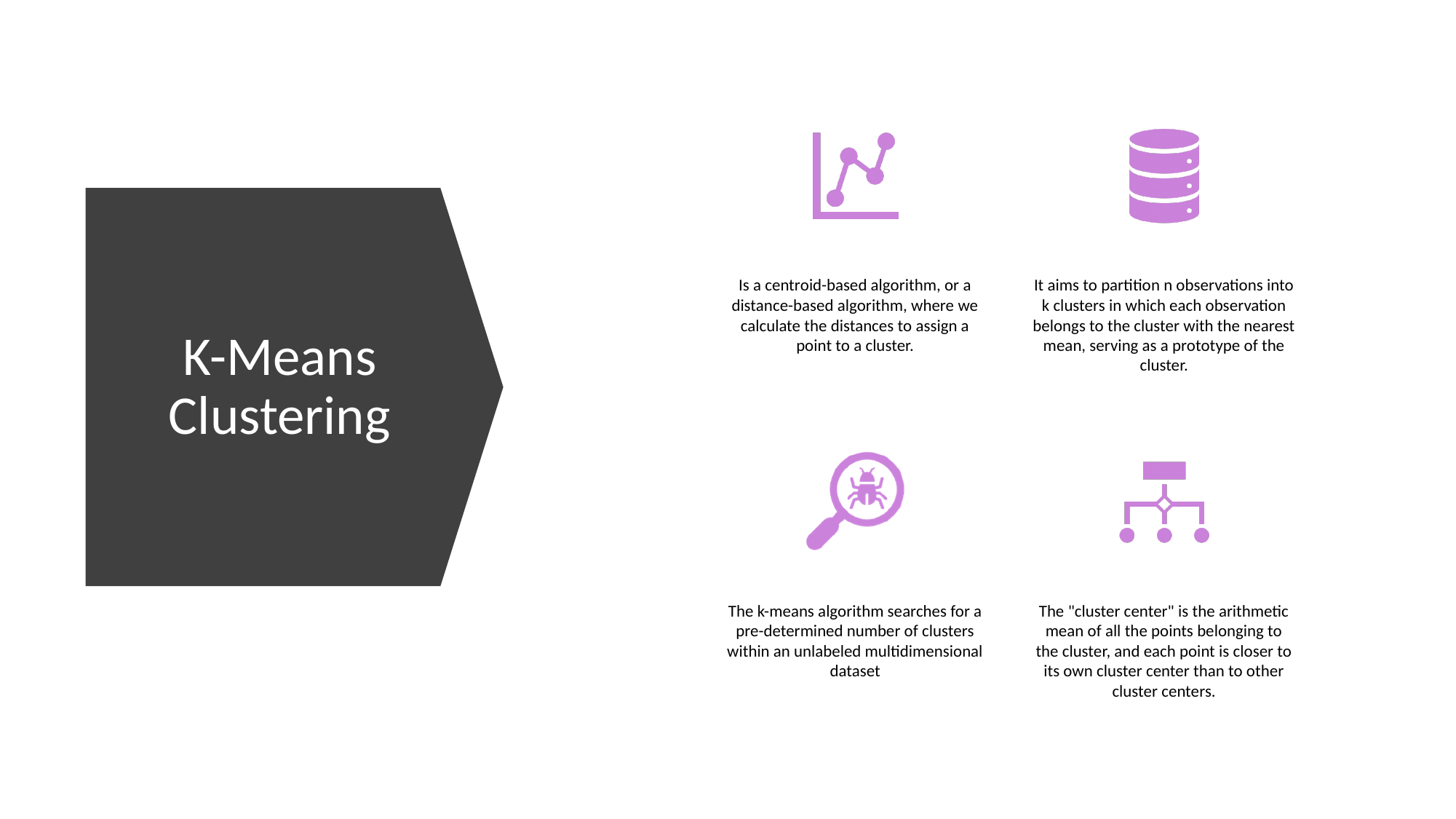

Is a centroid-based algorithm, or a distance-based algorithm, where we calculate the distances to assign a point to a cluster.
It aims to partition n observations into k clusters in which each observation belongs to the cluster with the nearest mean, serving as a prototype of the cluster.
The k-means algorithm searches for a pre-determined number of clusters within an unlabeled multidimensional dataset
The "cluster center" is the arithmetic mean of all the points belonging to the cluster, and each point is closer to its own cluster center than to other cluster centers.

# K-Means Clustering